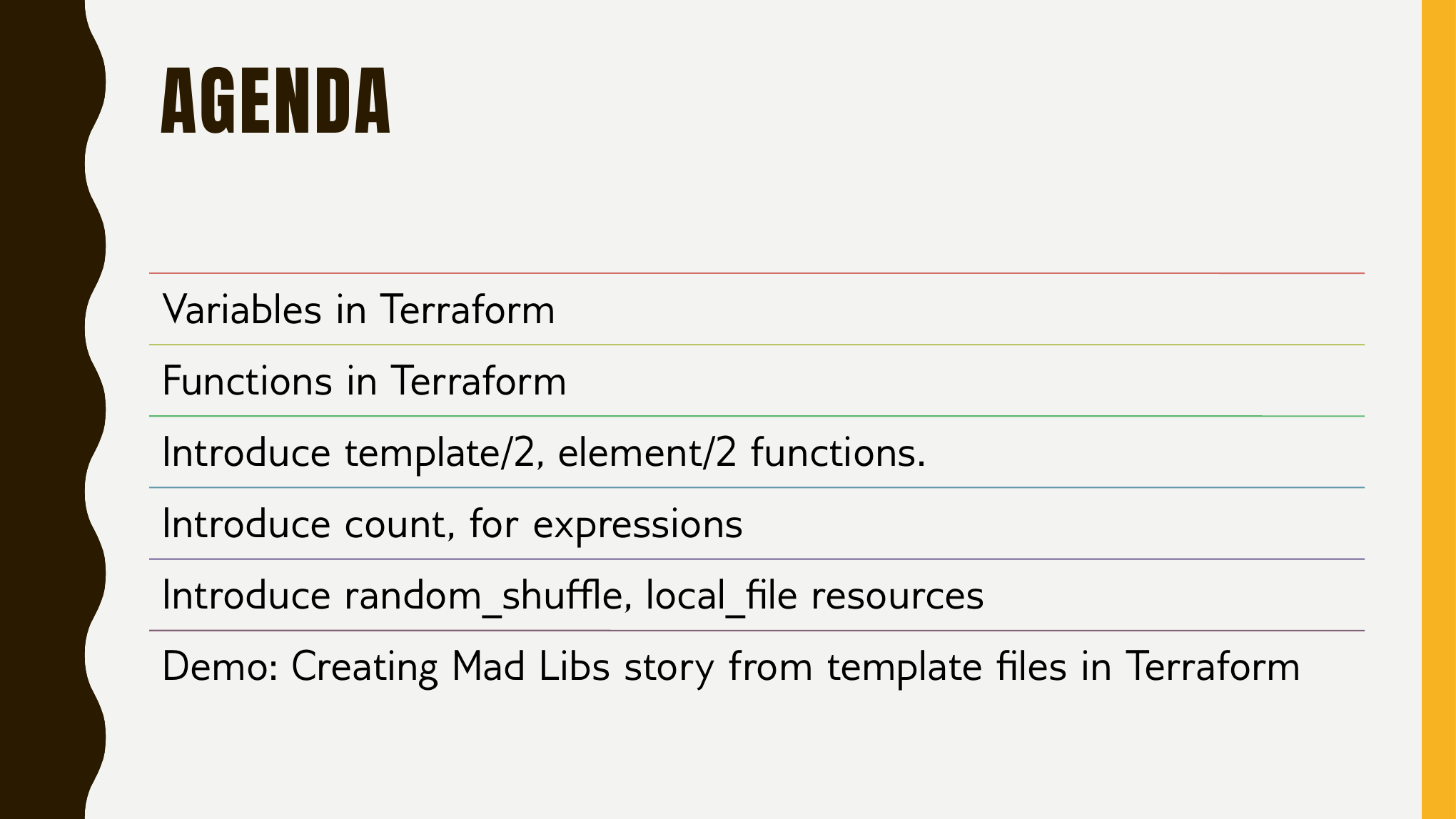

Agenda

Variables in Terraform
Functions in Terraform
Introduce template/2, element/2 functions.
Introduce count, for expressions
Introduce random_shuffle, local_file resources
Demo: Creating Mad Libs story from template files in Terraform